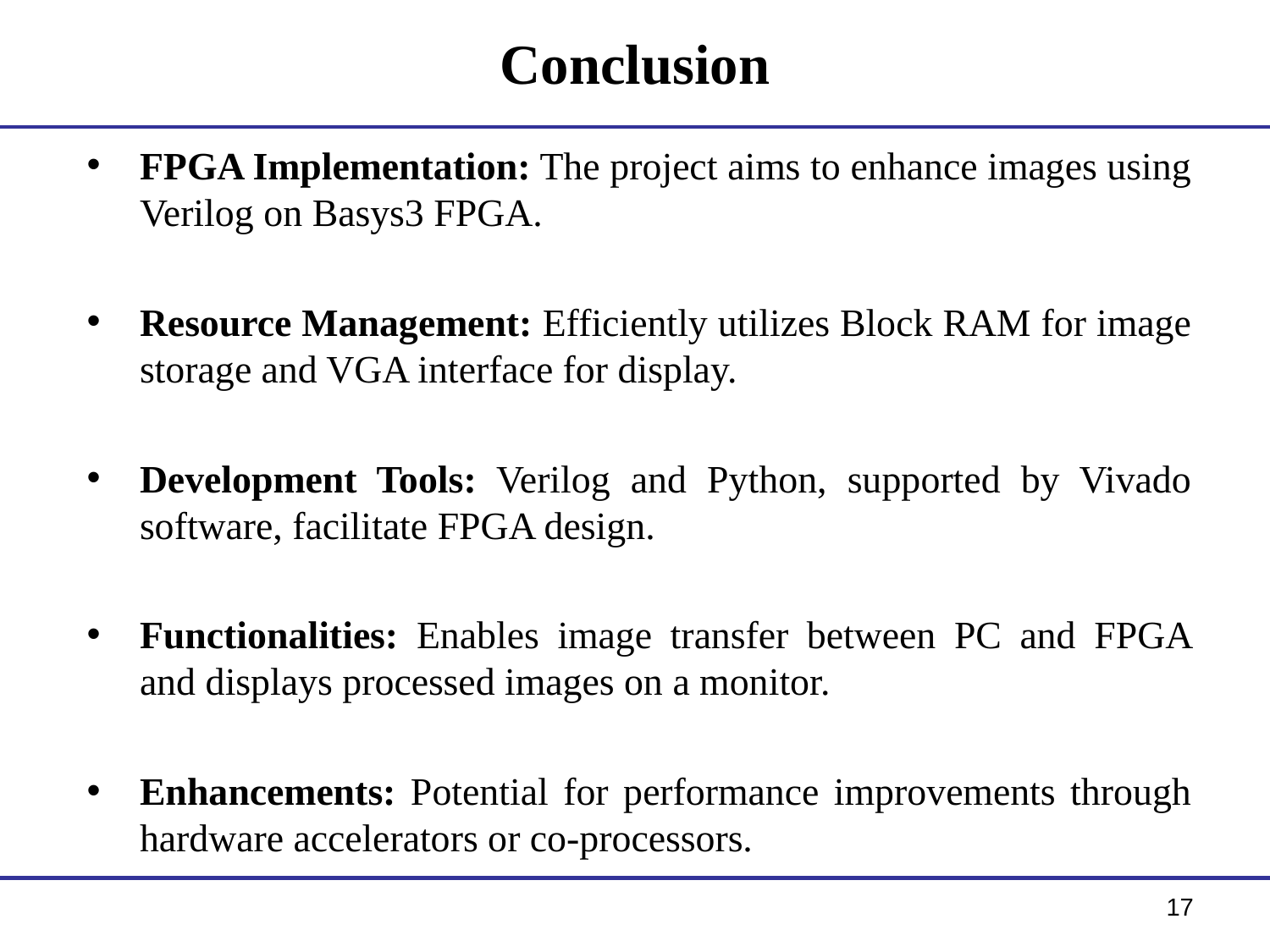

# Conclusion
FPGA Implementation: The project aims to enhance images using Verilog on Basys3 FPGA.

Resource Management: Efficiently utilizes Block RAM for image storage and VGA interface for display.

Development Tools: Verilog and Python, supported by Vivado software, facilitate FPGA design.

Functionalities: Enables image transfer between PC and FPGA and displays processed images on a monitor.

Enhancements: Potential for performance improvements through hardware accelerators or co-processors.

17